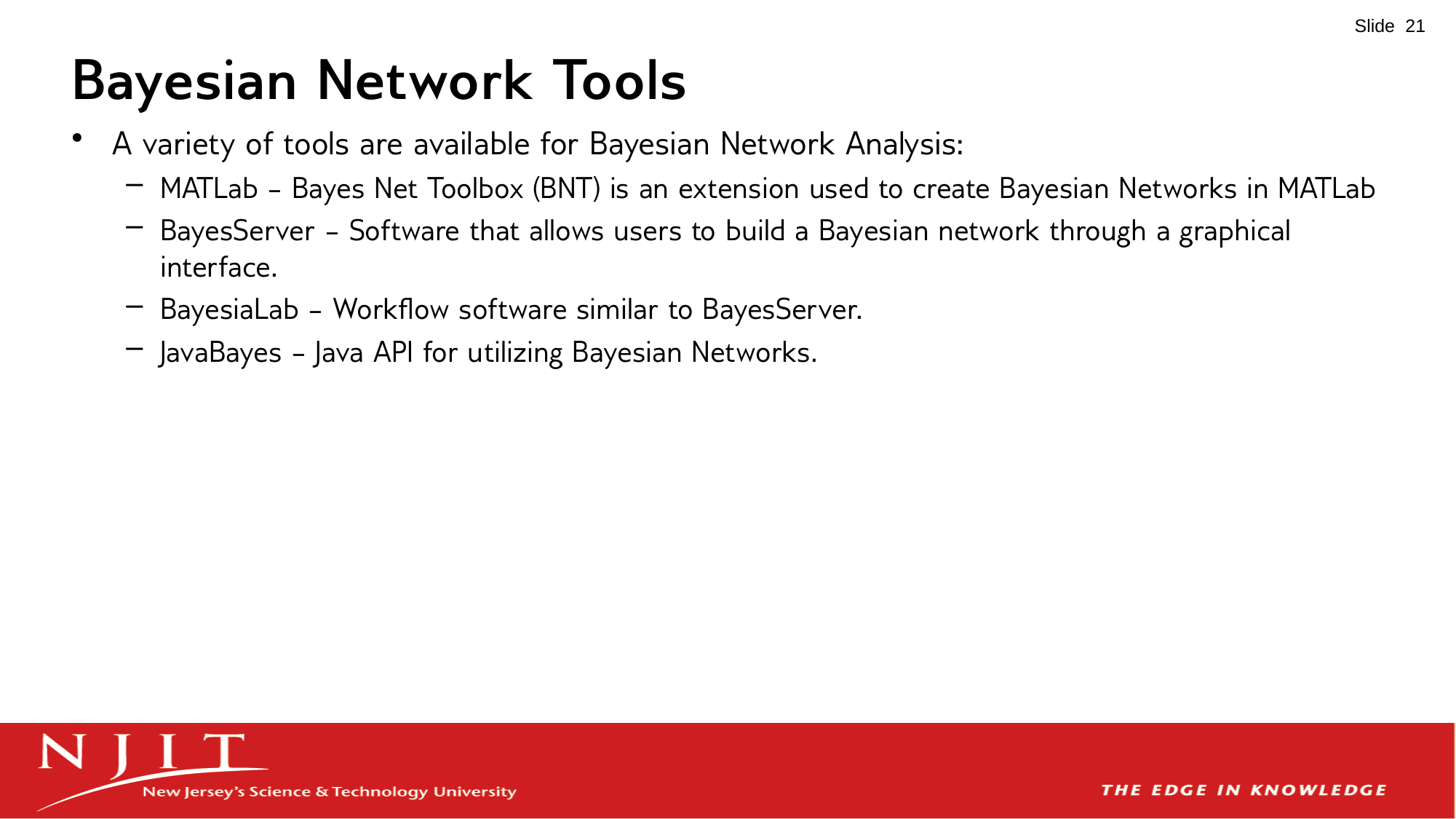

# Bayesian Network Tools
A variety of tools are available for Bayesian Network Analysis:
MATLab – Bayes Net Toolbox (BNT) is an extension used to create Bayesian Networks in MATLab
BayesServer – Software that allows users to build a Bayesian network through a graphical interface.
BayesiaLab – Workflow software similar to BayesServer.
JavaBayes – Java API for utilizing Bayesian Networks.